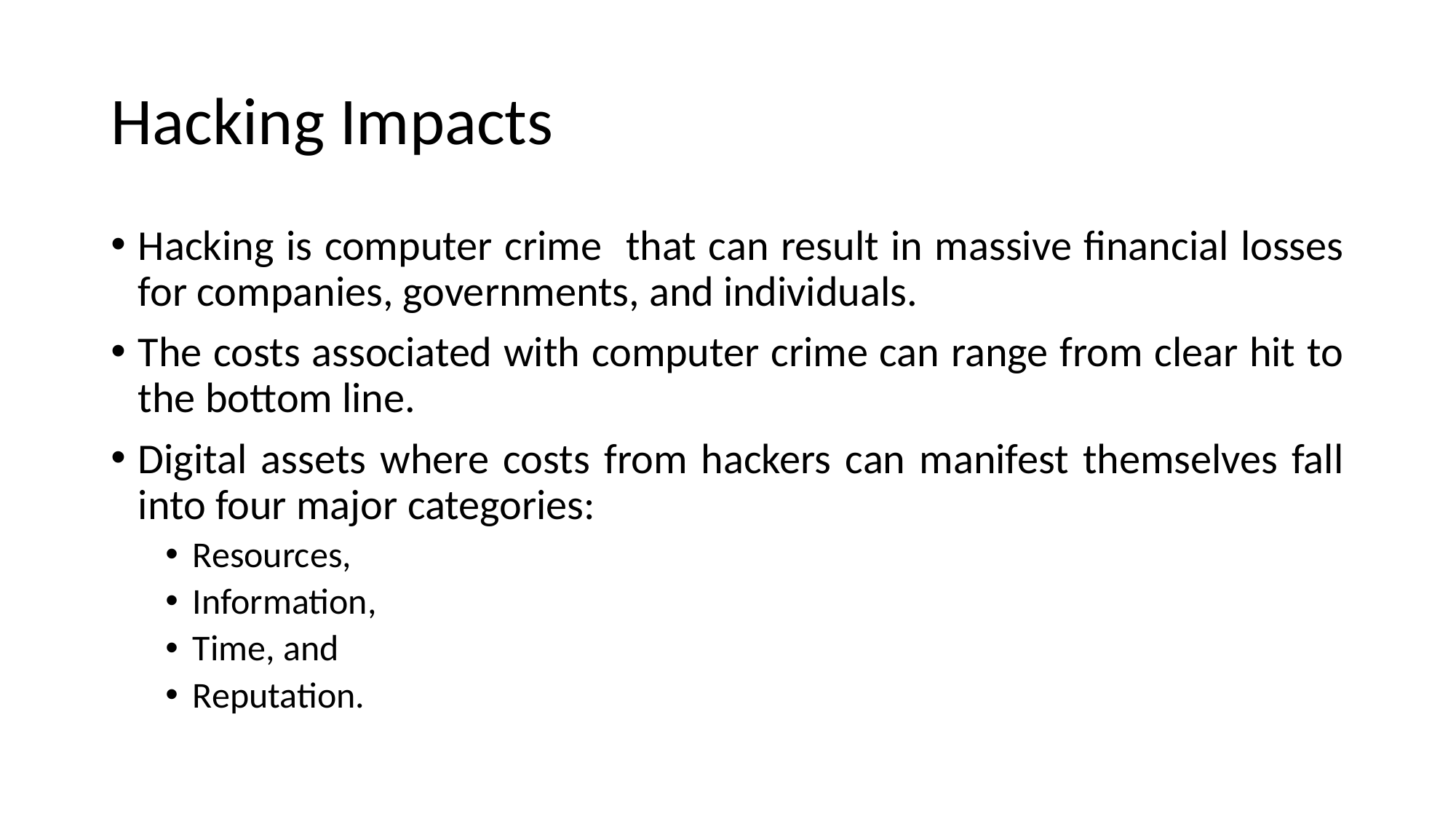

# Hacking Impacts
Hacking is computer crime  that can result in massive financial losses for companies, governments, and individuals.
The costs associated with computer crime can range from clear hit to the bottom line.
Digital assets where costs from hackers can manifest themselves fall into four major categories:
Resources,
Information,
Time, and
Reputation.